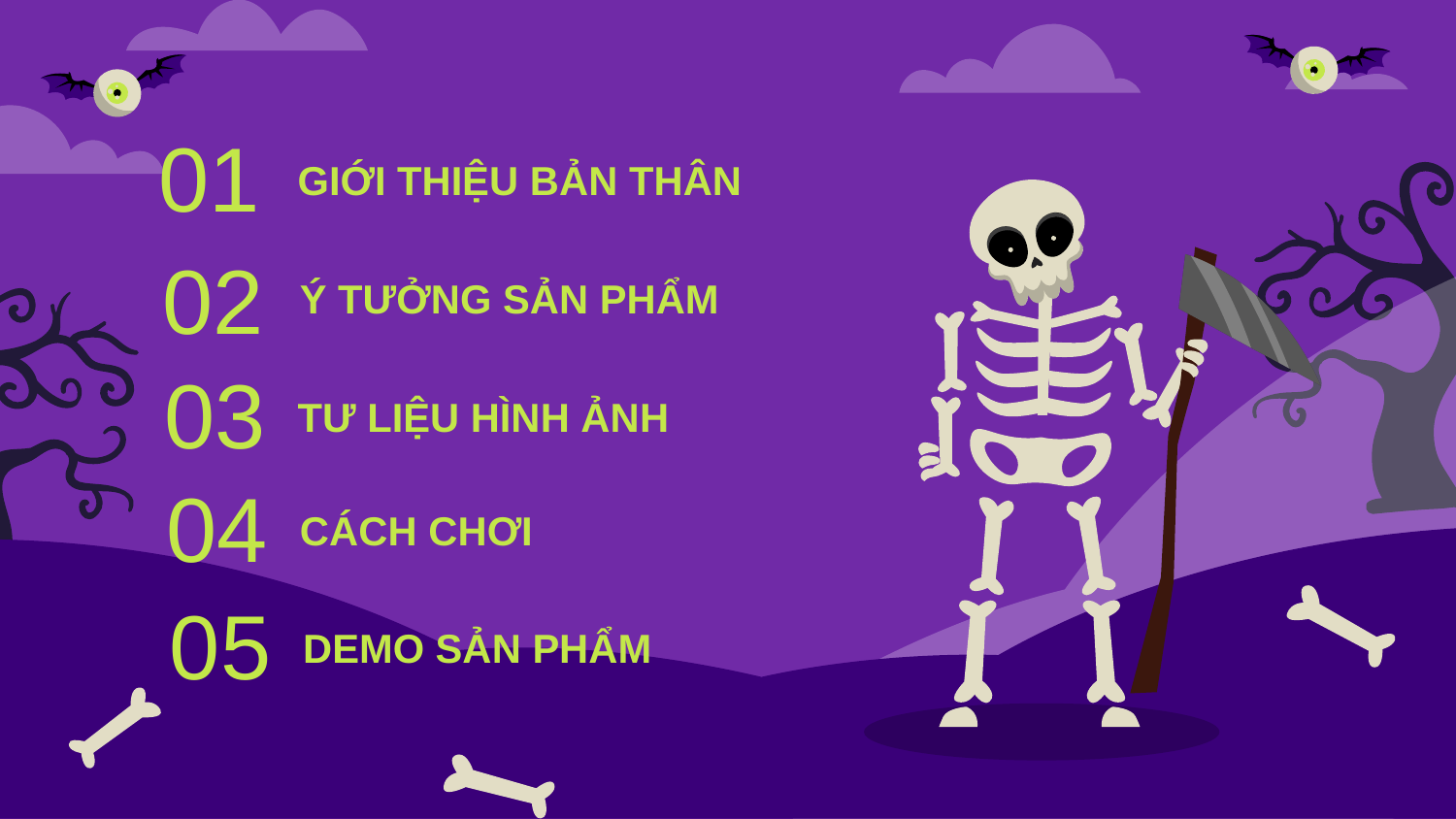

01
GIỚI THIỆU BẢN THÂN

02
Ý TƯỞNG SẢN PHẨM
03
TƯ LIỆU HÌNH ẢNH
04
CÁCH CHƠI
05
DEMO SẢN PHẨM